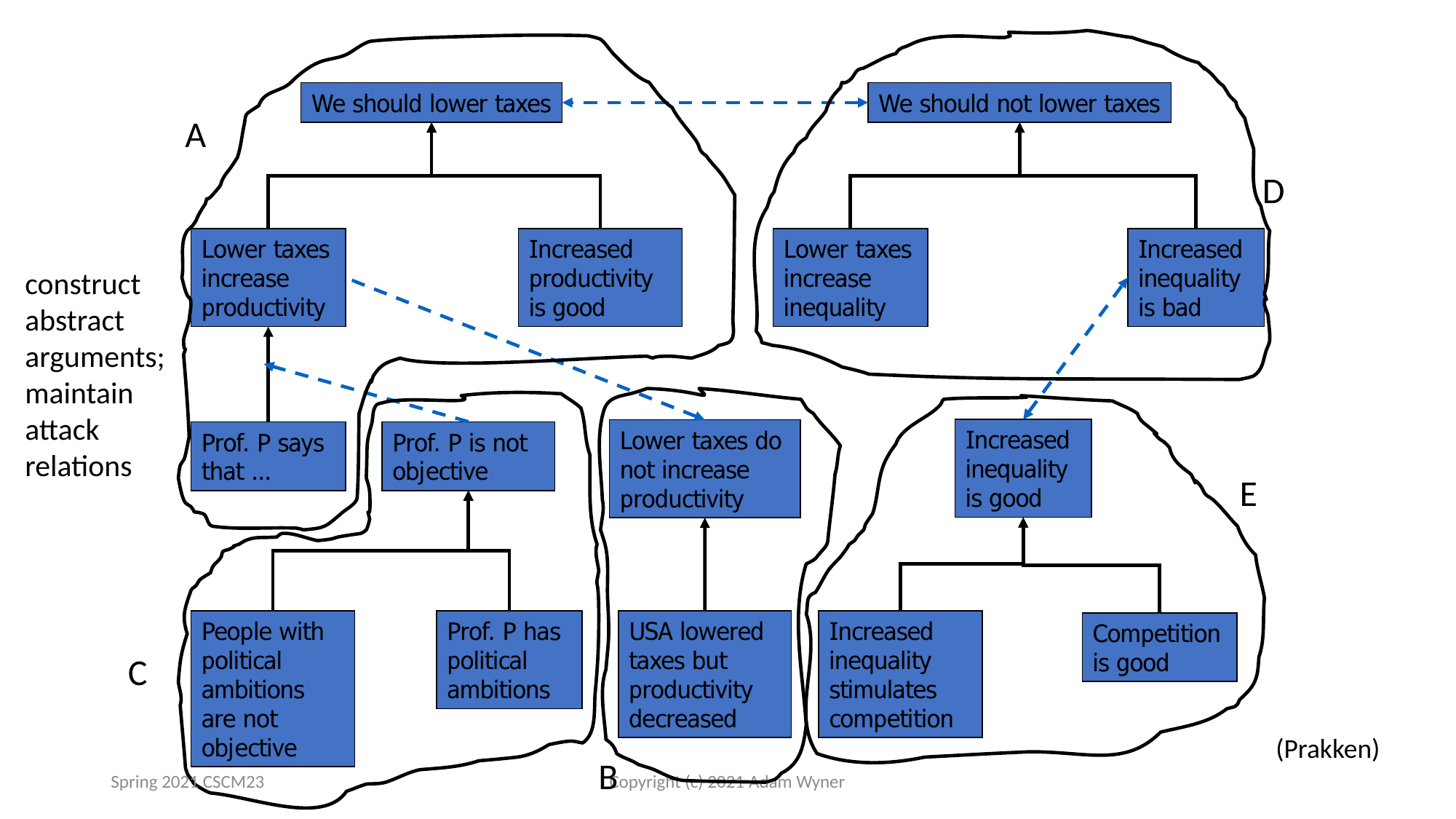

We should lower taxes
We should not lower taxes
A
D
Lower taxes increase productivity
Increased productivity is good
Lower taxes increase inequality
Increased inequality is bad
construct
abstract
arguments;
maintain
attack
relations

Increased inequality is good
Lower taxes do not increase productivity
Prof. P says that …
Prof. P is not objective
E
USA lowered taxes but productivity decreased
Increased inequality stimulates competition
People with political ambitions are not objective
Prof. P has political ambitions
Competition is good
C
(Prakken)
B
Spring 2021 CSCM23
Copyright (c) 2021 Adam Wyner